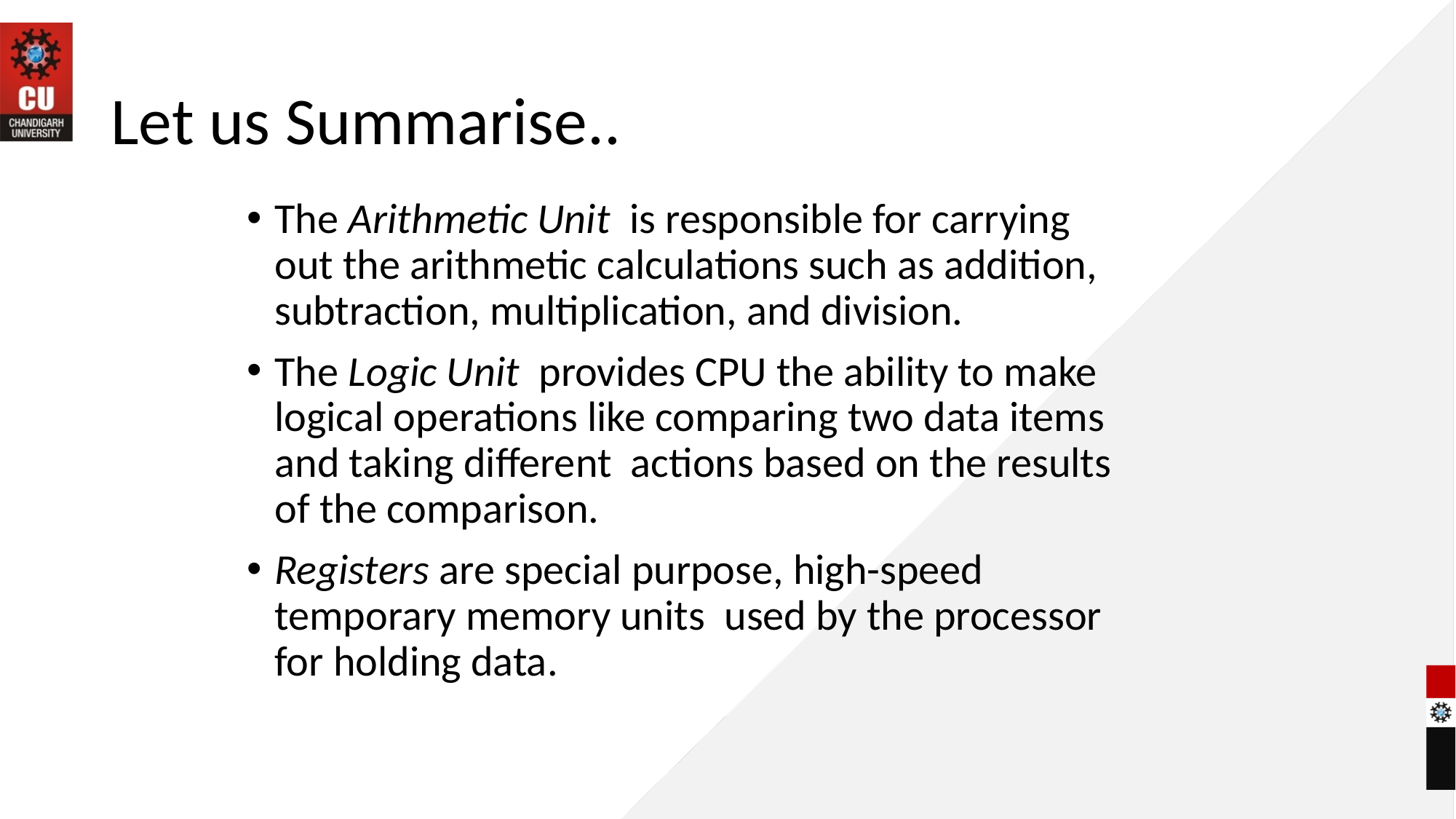

# Let us Summarise..
The Arithmetic Unit  is responsible for carrying out the arithmetic calculations such as addition, subtraction, multiplication, and division.
The Logic Unit  provides CPU the ability to make logical operations like comparing two data items  and taking different  actions based on the results of the comparison.
Registers are special purpose, high-speed temporary memory units  used by the processor for holding data.